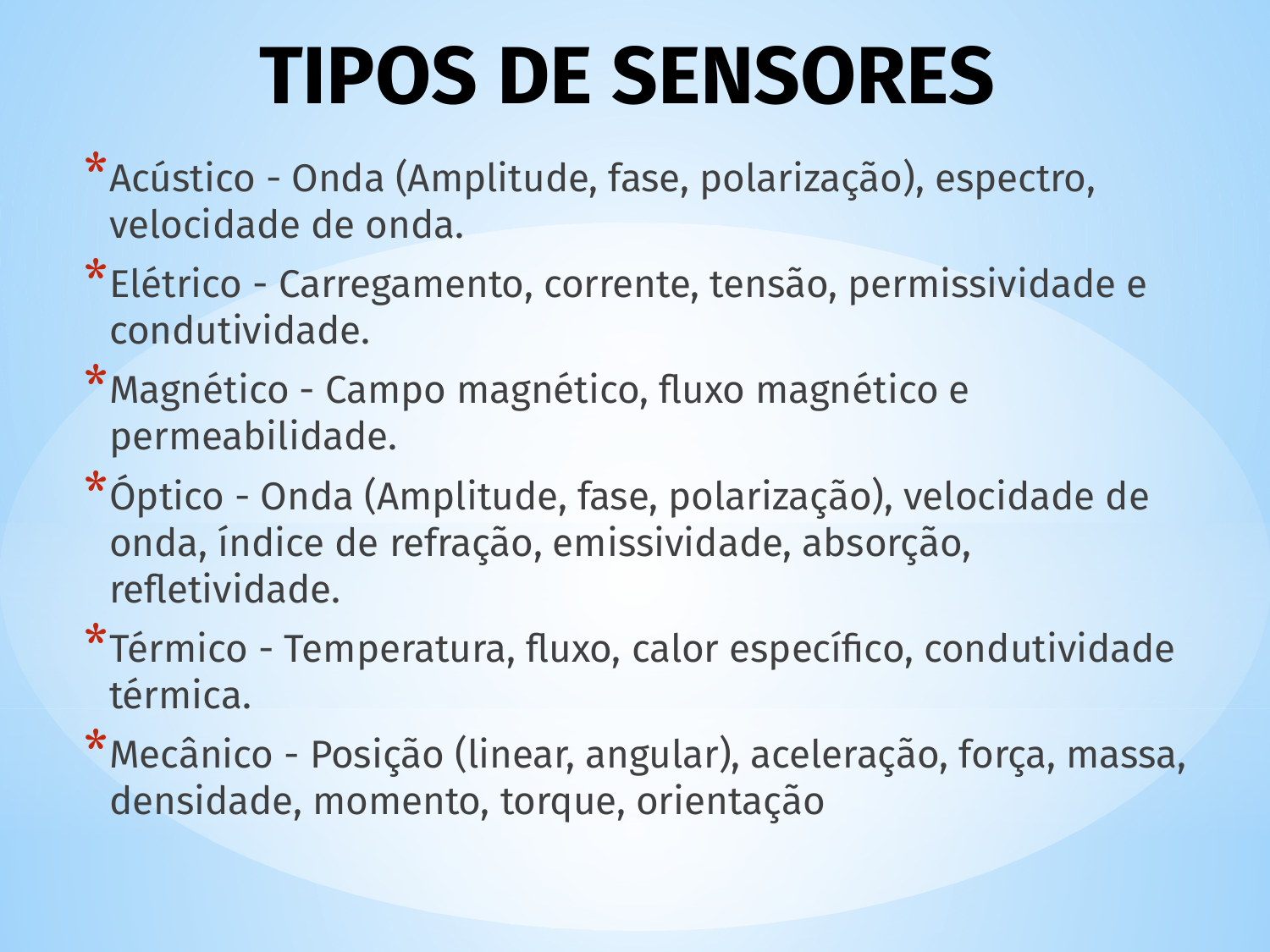

# TIPOS DE SENSORES
Acústico - Onda (Amplitude, fase, polarização), espectro, velocidade de onda.
Elétrico - Carregamento, corrente, tensão, permissividade e condutividade.
Magnético - Campo magnético, fluxo magnético e permeabilidade.
Óptico - Onda (Amplitude, fase, polarização), velocidade de onda, índice de refração, emissividade, absorção, refletividade.
Térmico - Temperatura, fluxo, calor específico, condutividade térmica.
Mecânico - Posição (linear, angular), aceleração, força, massa, densidade, momento, torque, orientação